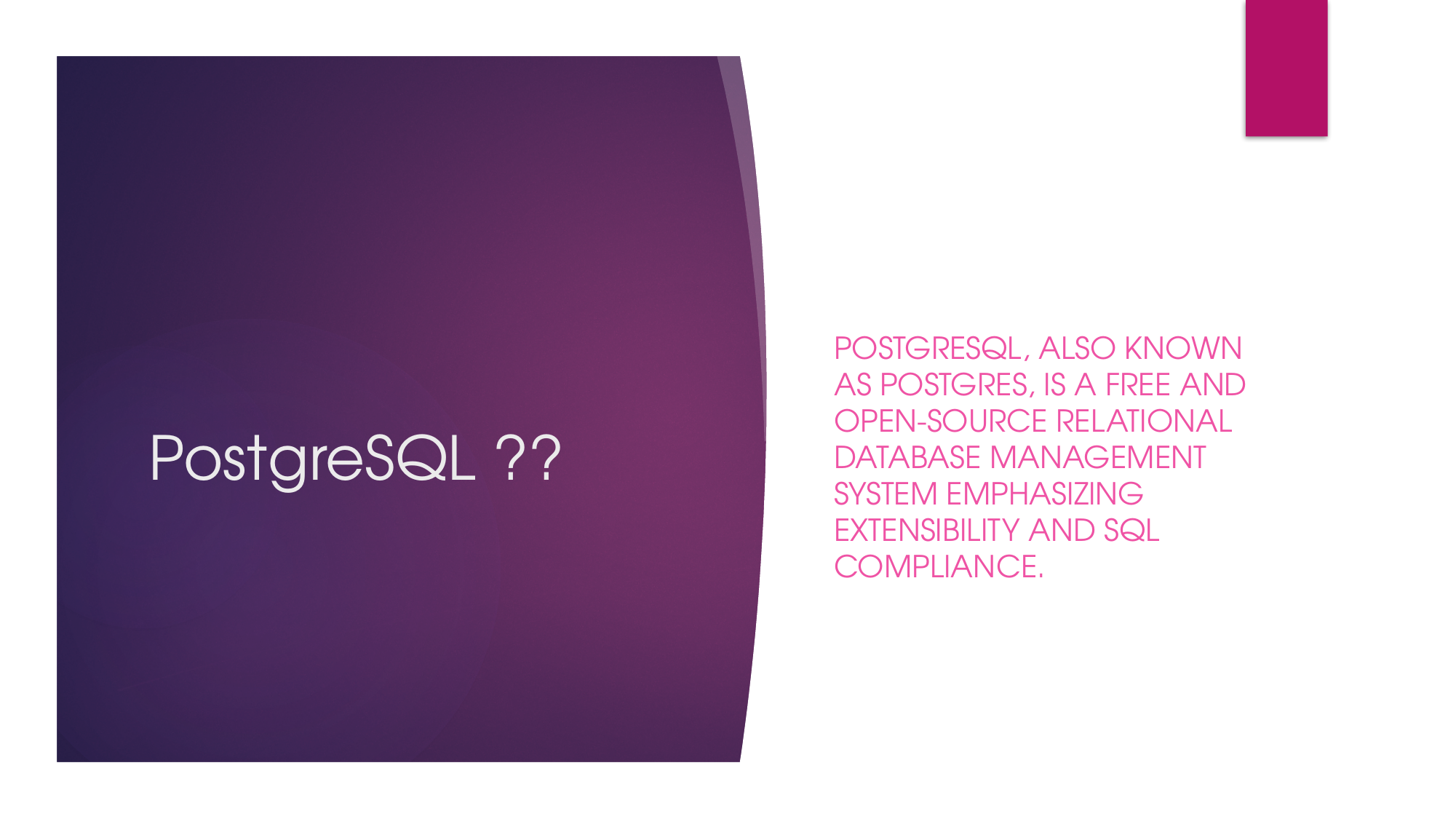

PostgreSQL, also known as Postgres, is a free and open-source relational database management system emphasizing extensibility and SQL compliance.
# PostgreSQL ??